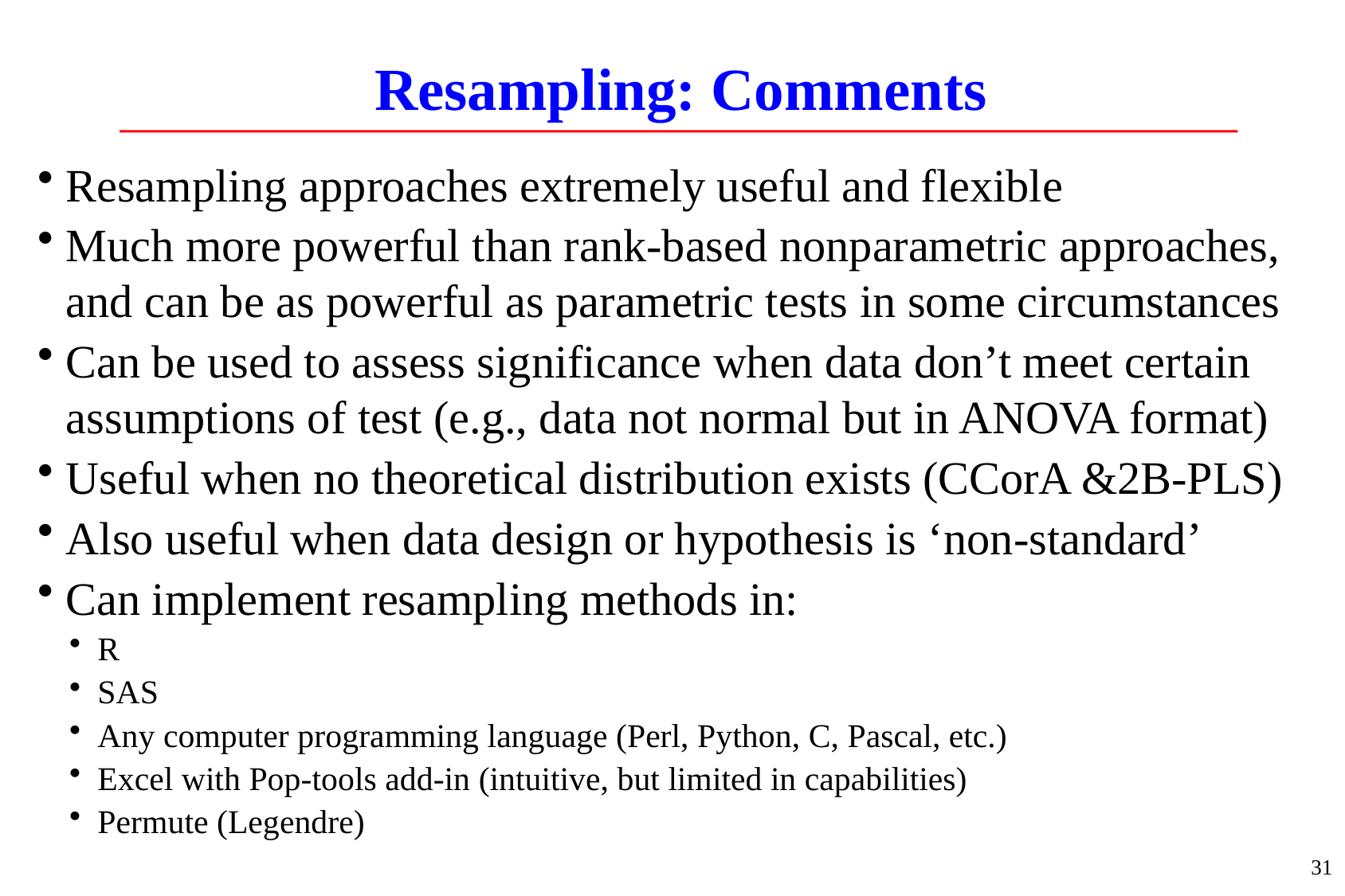

# Resampling: Comments

Resampling approaches extremely useful and flexible
Much more powerful than rank-based nonparametric approaches, and can be as powerful as parametric tests in some circumstances
Can be used to assess significance when data don’t meet certain assumptions of test (e.g., data not normal but in ANOVA format)
Useful when no theoretical distribution exists (CCorA &2B-PLS)
Also useful when data design or hypothesis is ‘non-standard’
Can implement resampling methods in:
R
SAS
Any computer programming language (Perl, Python, C, Pascal, etc.)
Excel with Pop-tools add-in (intuitive, but limited in capabilities)
Permute (Legendre)
31